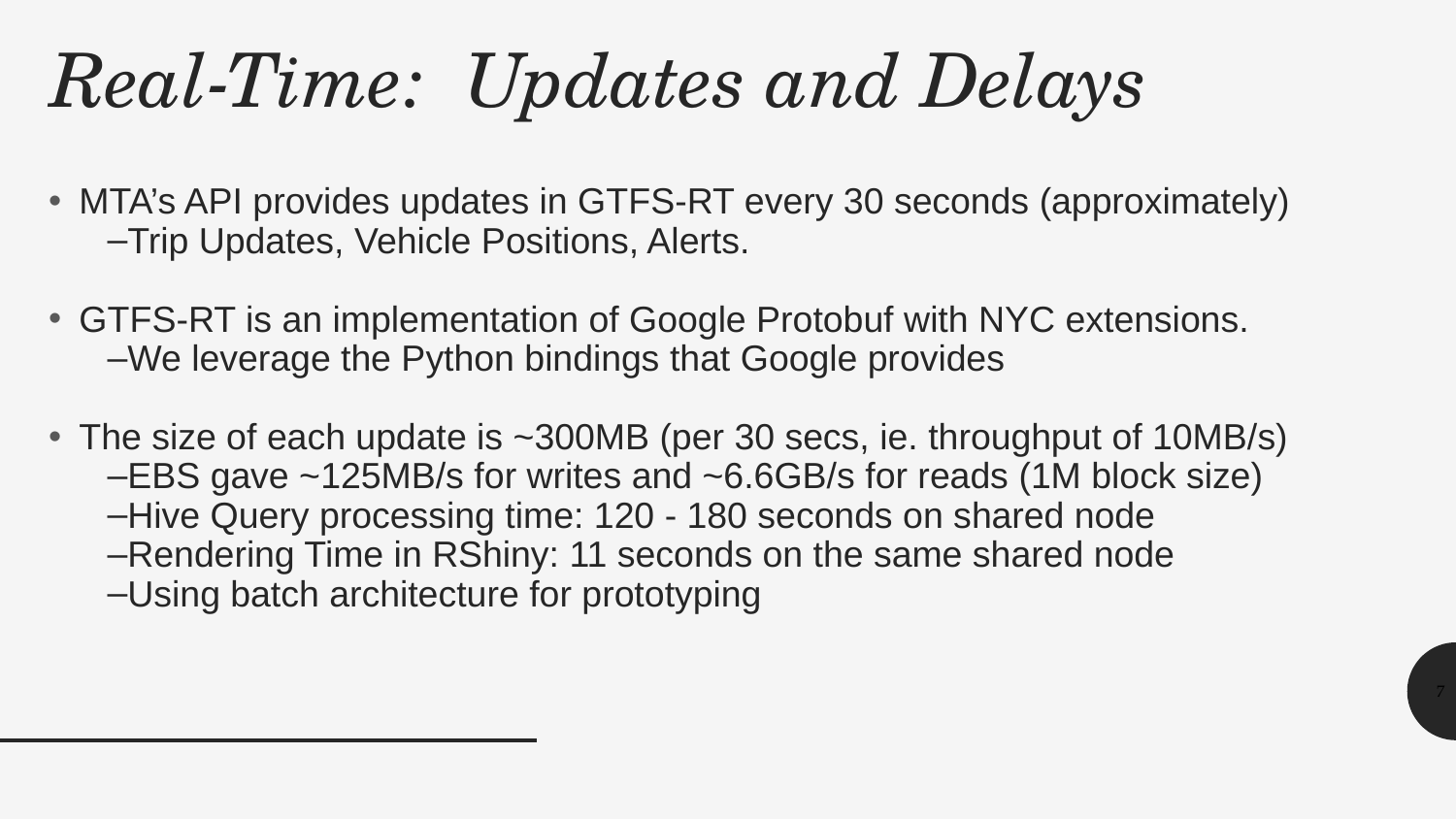

# Real-Time:  Updates and Delays
MTA’s API provides updates in GTFS-RT every 30 seconds (approximately)
Trip Updates, Vehicle Positions, Alerts.

GTFS-RT is an implementation of Google Protobuf with NYC extensions.
We leverage the Python bindings that Google provides

The size of each update is ~300MB (per 30 secs, ie. throughput of 10MB/s)
EBS gave ~125MB/s for writes and ~6.6GB/s for reads (1M block size)
Hive Query processing time: 120 - 180 seconds on shared node
Rendering Time in RShiny: 11 seconds on the same shared node
Using batch architecture for prototyping

7